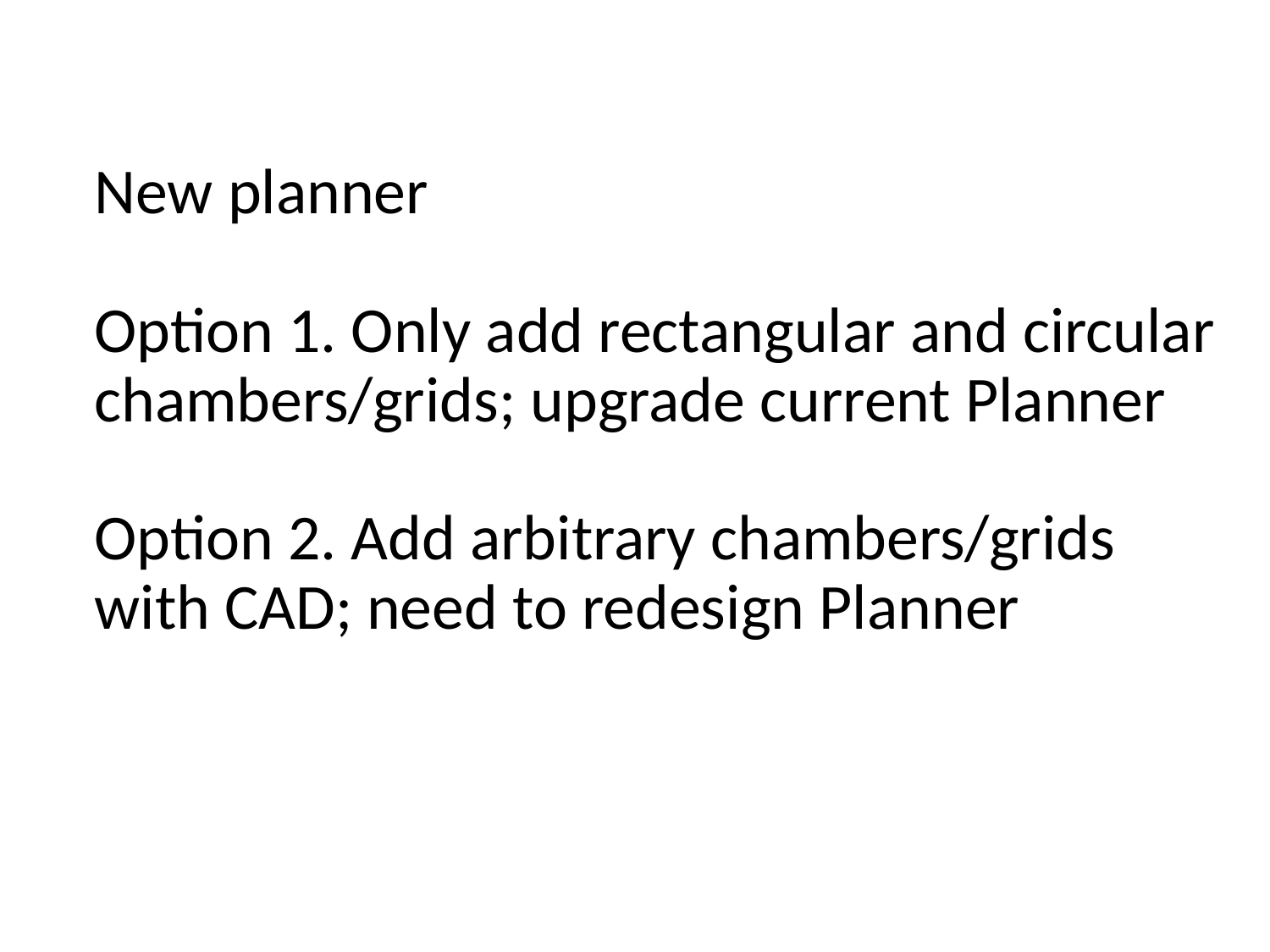

# New planner Option 1. Only add rectangular and circular chambers/grids; upgrade current Planner Option 2. Add arbitrary chambers/grids with CAD; need to redesign Planner